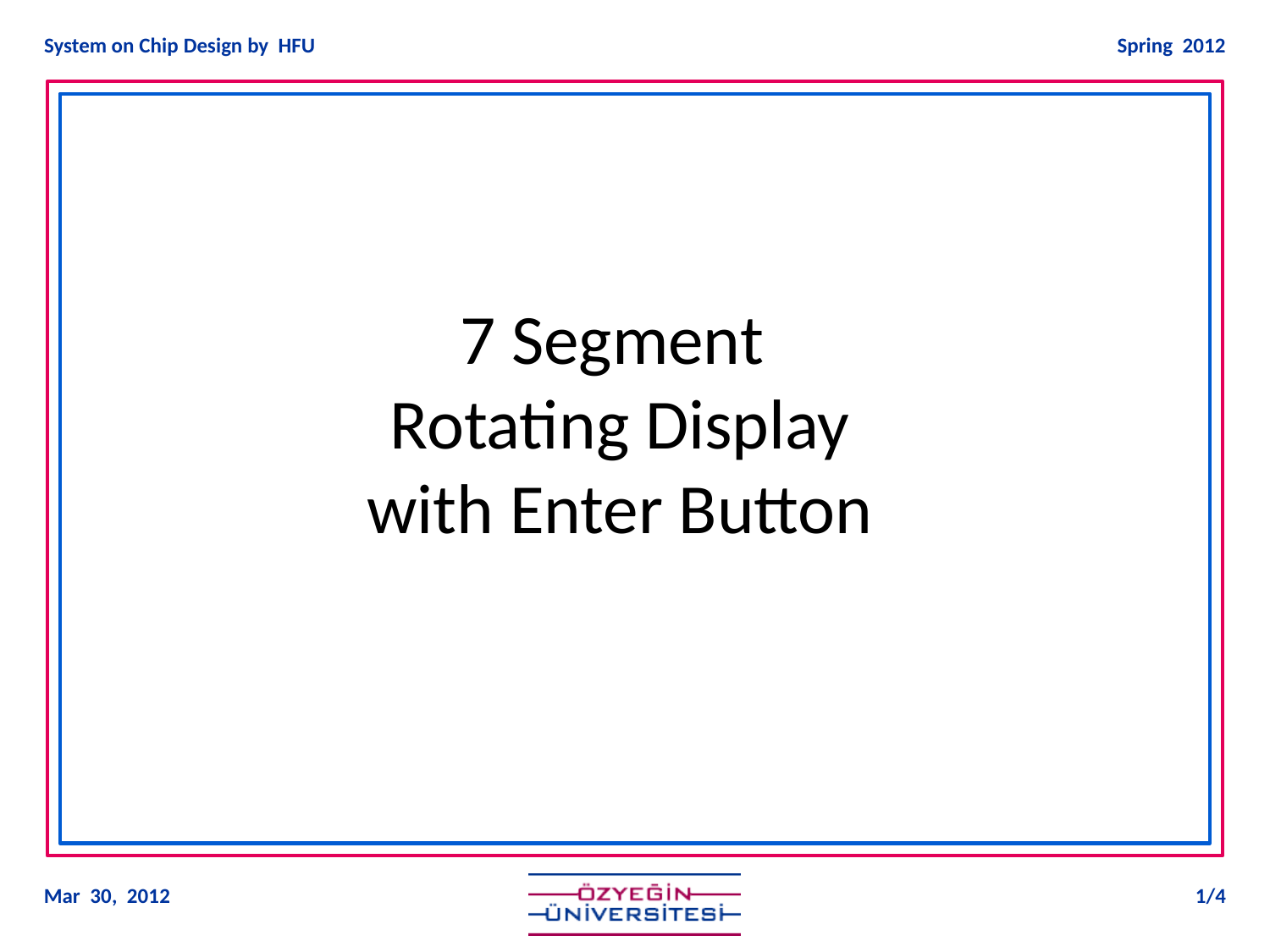

7 Segment
Rotating Display
with Enter Button